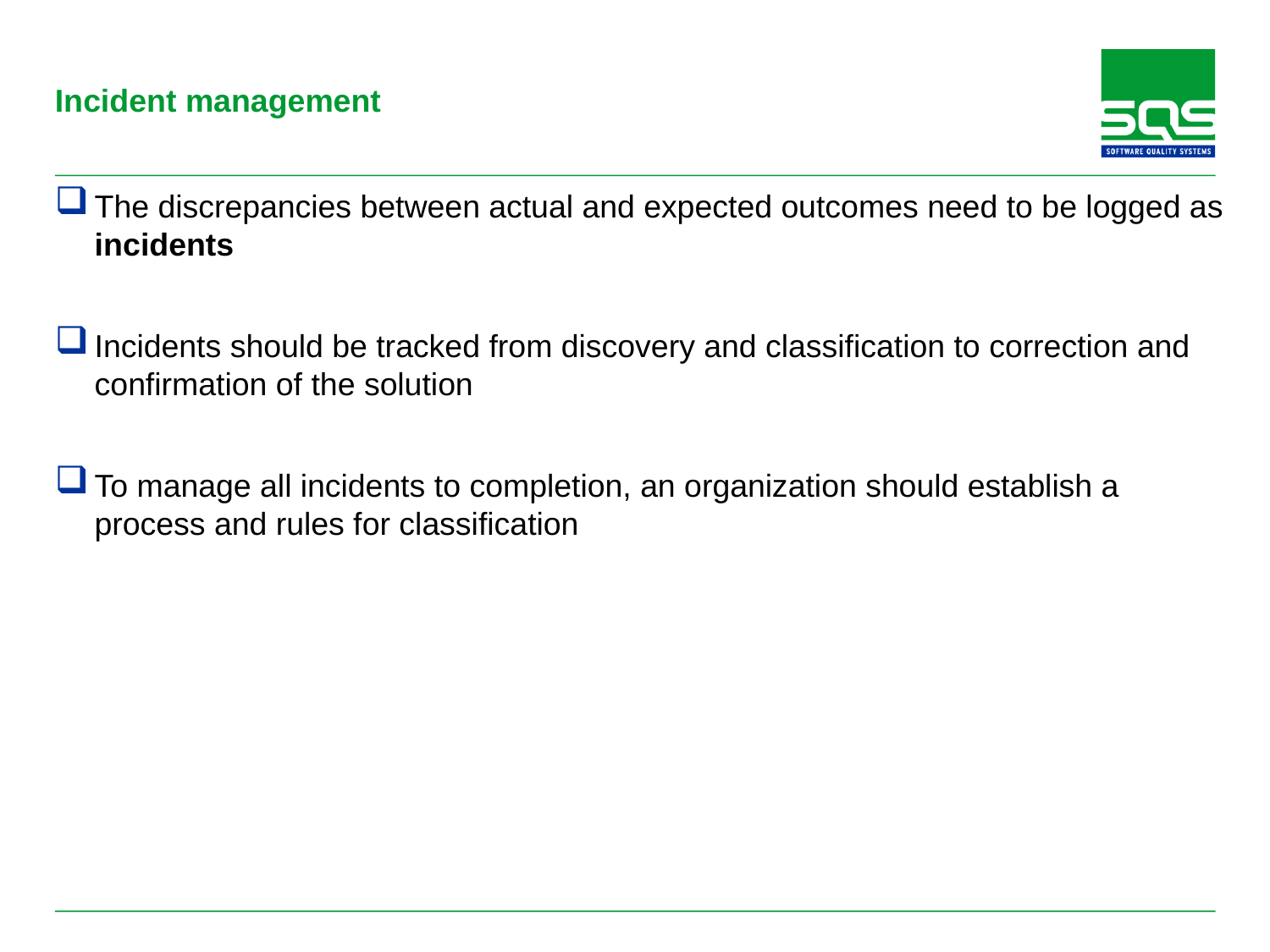

# Incident management
The discrepancies between actual and expected outcomes need to be logged as incidents

Incidents should be tracked from discovery and classification to correction and confirmation of the solution

To manage all incidents to completion, an organization should establish a process and rules for classification